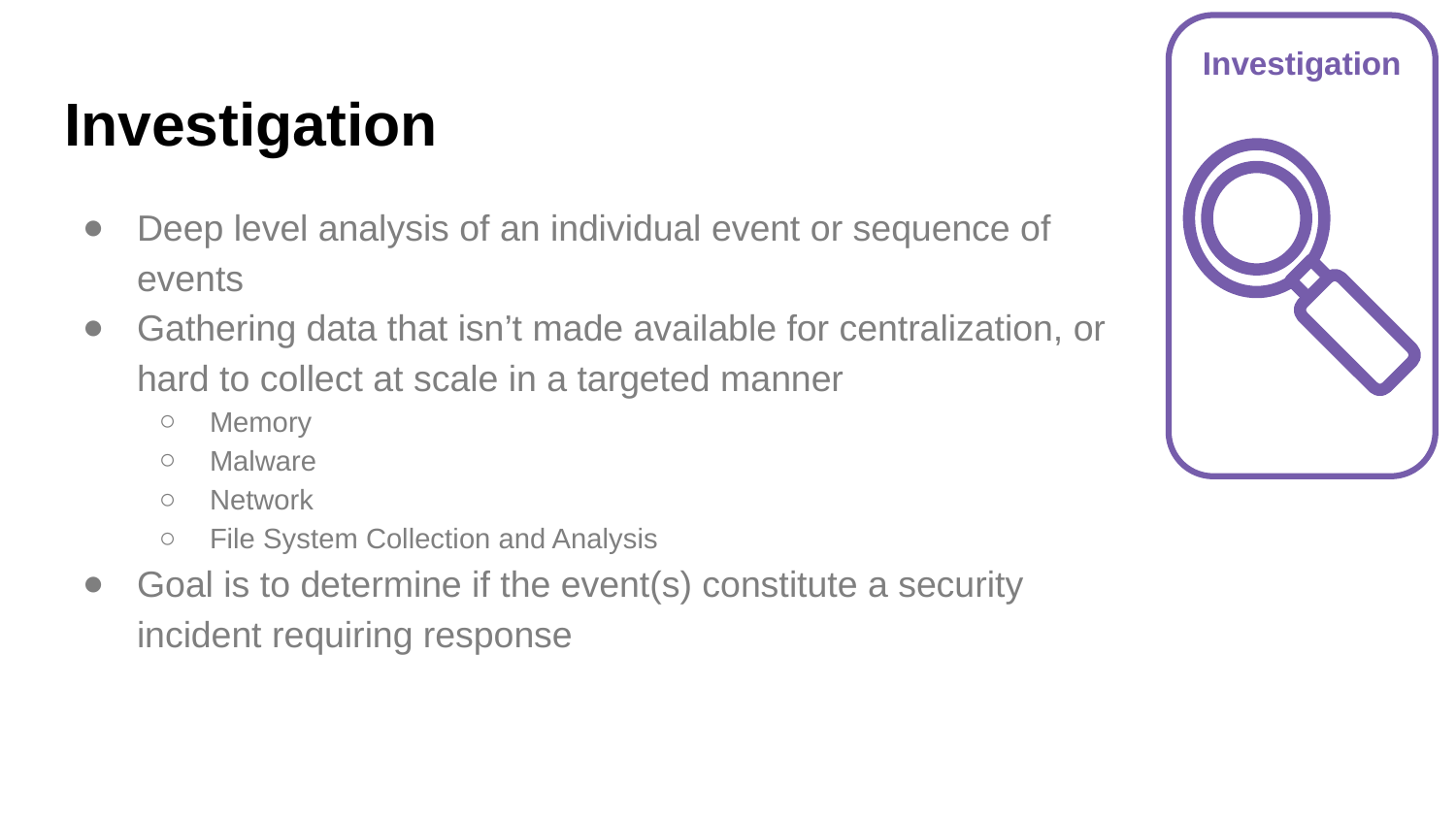

Investigation
# Investigation

Deep level analysis of an individual event or sequence of events
Gathering data that isn’t made available for centralization, or hard to collect at scale in a targeted manner
Memory
Malware
Network
File System Collection and Analysis
Goal is to determine if the event(s) constitute a security incident requiring response